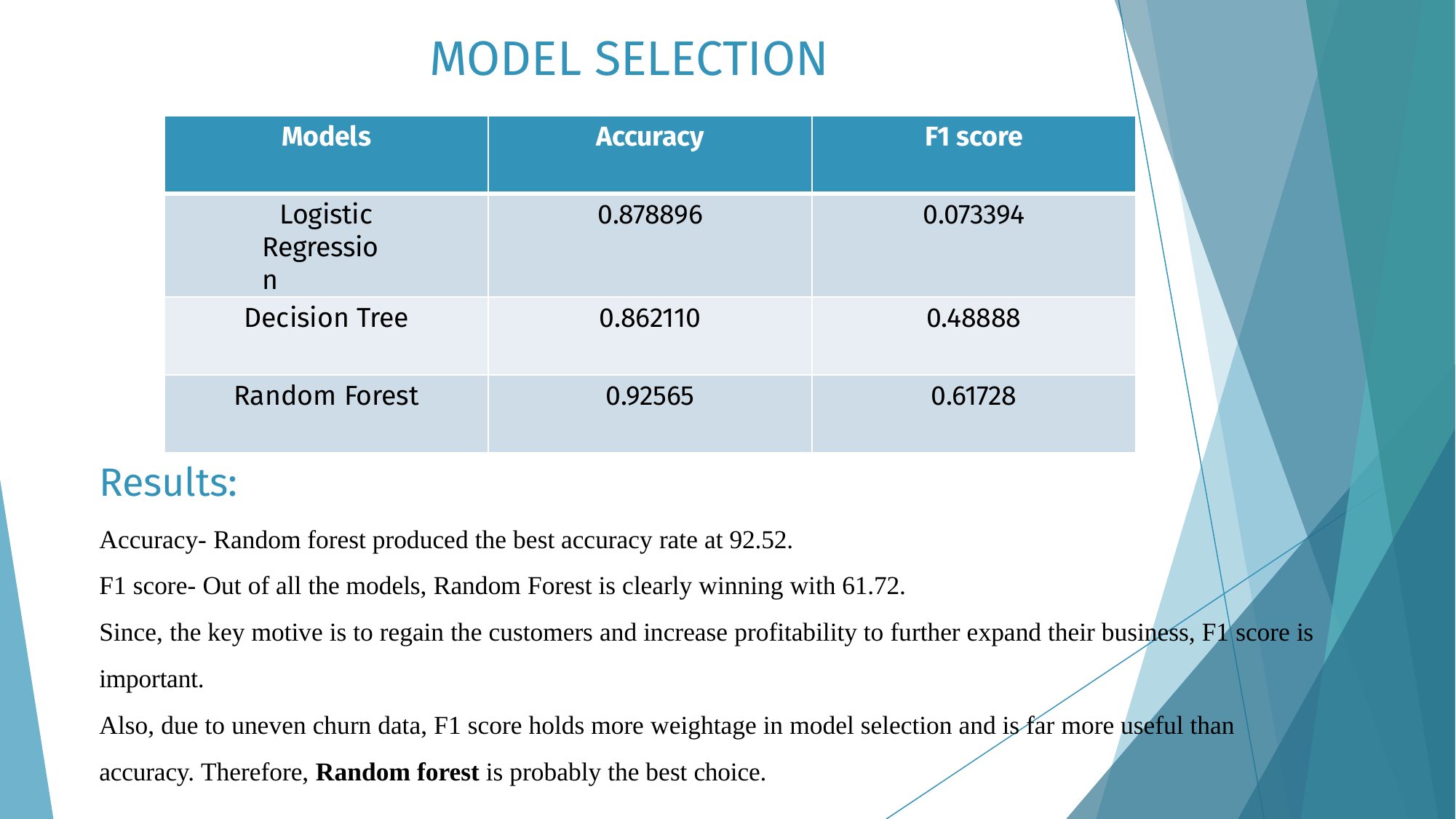

# MODEL SELECTION
| Models | Accuracy | F1 score |
| --- | --- | --- |
| Logistic Regression | 0.878896 | 0.073394 |
| Decision Tree | 0.862110 | 0.48888 |
| Random Forest | 0.92565 | 0.61728 |
Results:
Accuracy- Random forest produced the best accuracy rate at 92.52.
F1 score- Out of all the models, Random Forest is clearly winning with 61.72.
Since, the key motive is to regain the customers and increase profitability to further expand their business, F1 score is
important.
Also, due to uneven churn data, F1 score holds more weightage in model selection and is far more useful than accuracy. Therefore, Random forest is probably the best choice.